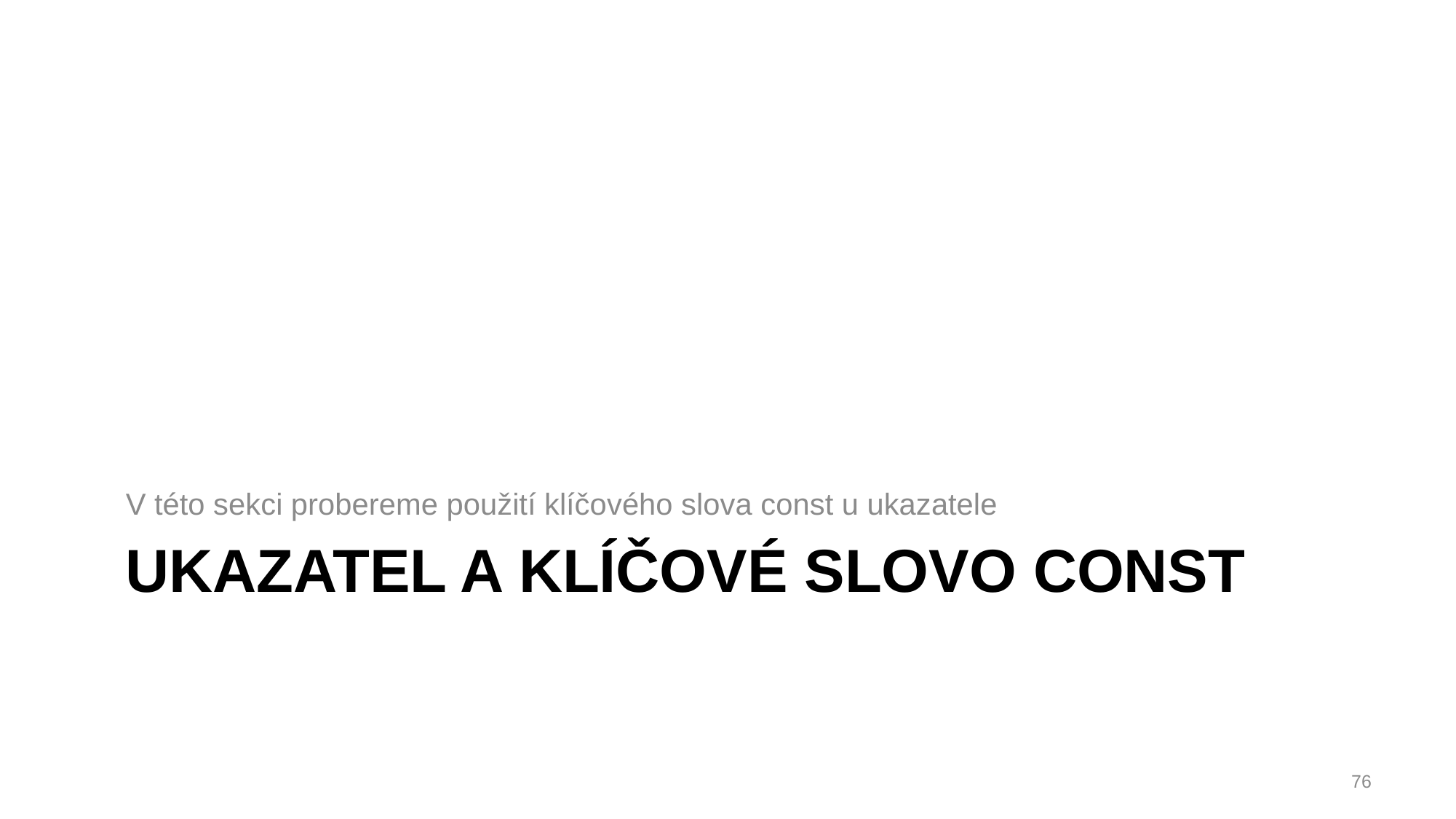

V této sekci probereme použití klíčového slova const u ukazatele
# Ukazatel a klíčové slovo const
76